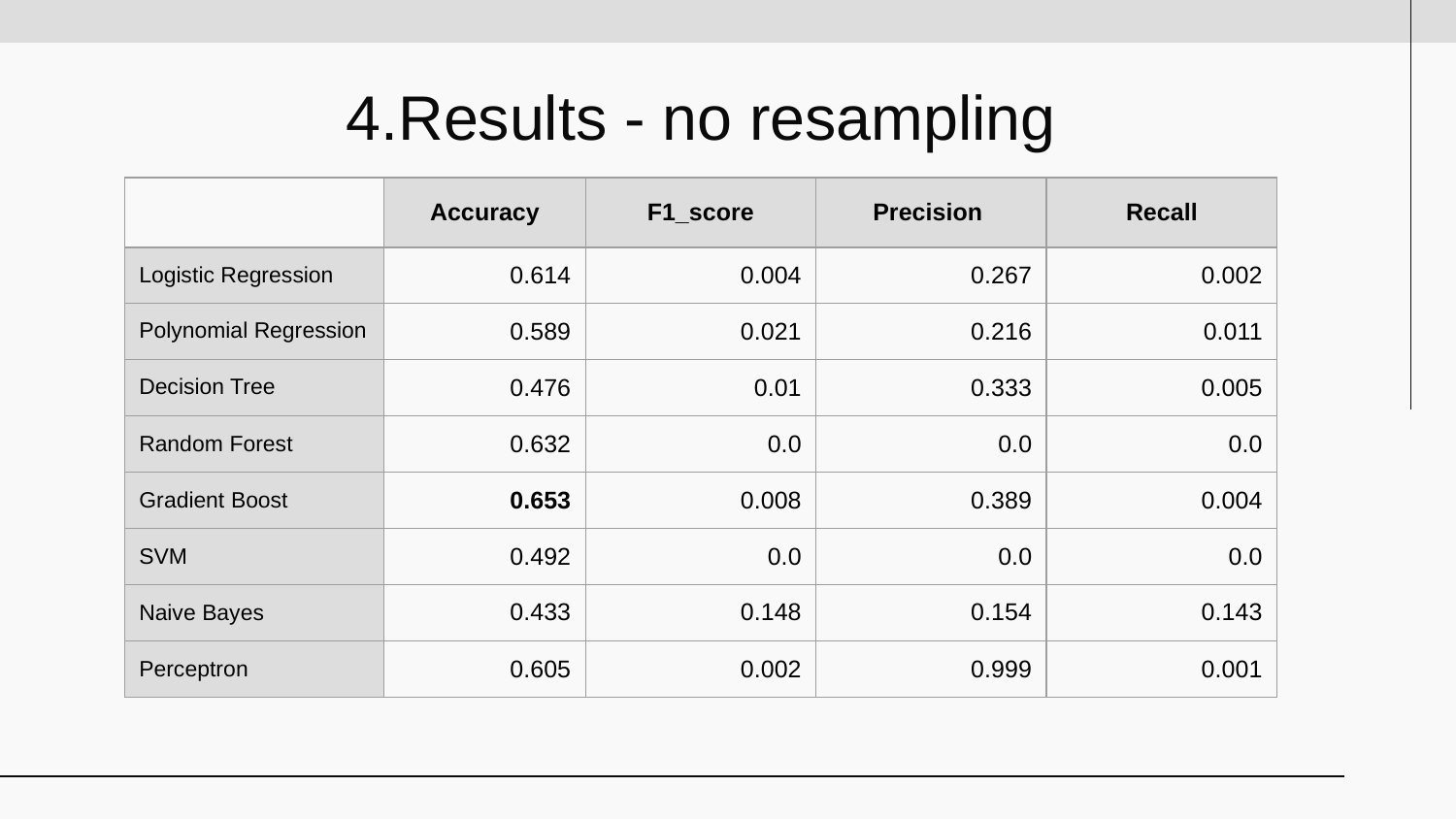

# 4.Results - no resampling
|  | Accuracy | F1\_score | Precision | Recall |
| --- | --- | --- | --- | --- |
| Logistic Regression | 0.614 | 0.004 | 0.267 | 0.002 |
| Polynomial Regression | 0.589 | 0.021 | 0.216 | 0.011 |
| Decision Tree | 0.476 | 0.01 | 0.333 | 0.005 |
| Random Forest | 0.632 | 0.0 | 0.0 | 0.0 |
| Gradient Boost | 0.653 | 0.008 | 0.389 | 0.004 |
| SVM | 0.492 | 0.0 | 0.0 | 0.0 |
| Naive Bayes | 0.433 | 0.148 | 0.154 | 0.143 |
| Perceptron | 0.605 | 0.002 | 0.999 | 0.001 |